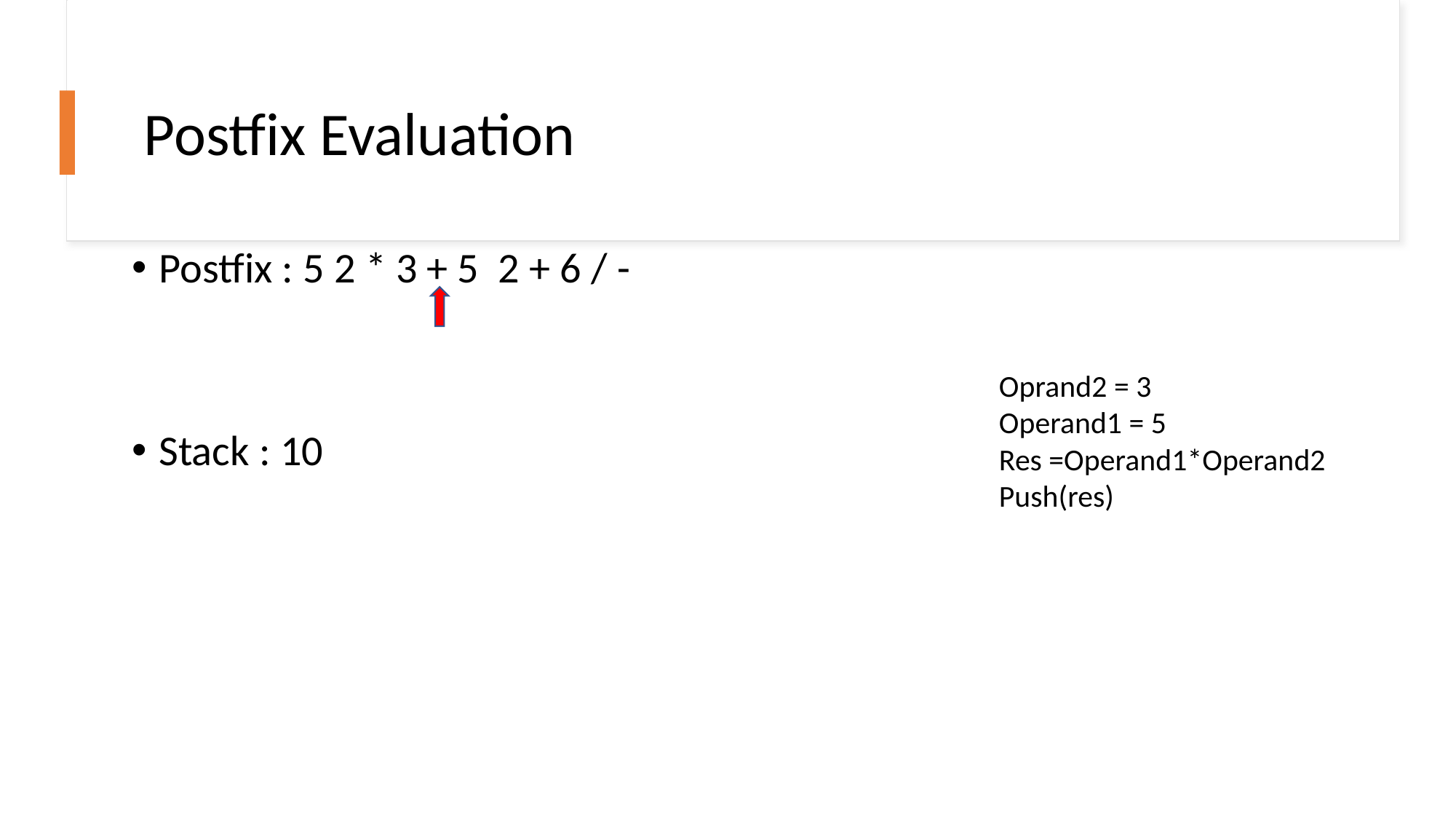

# Postfix Evaluation

Postfix : 5 2 * 3 + 5  2 + 6 / -

Stack : 10

Oprand2 = 3
Operand1 = 5
Res =Operand1*Operand2
Push(res)